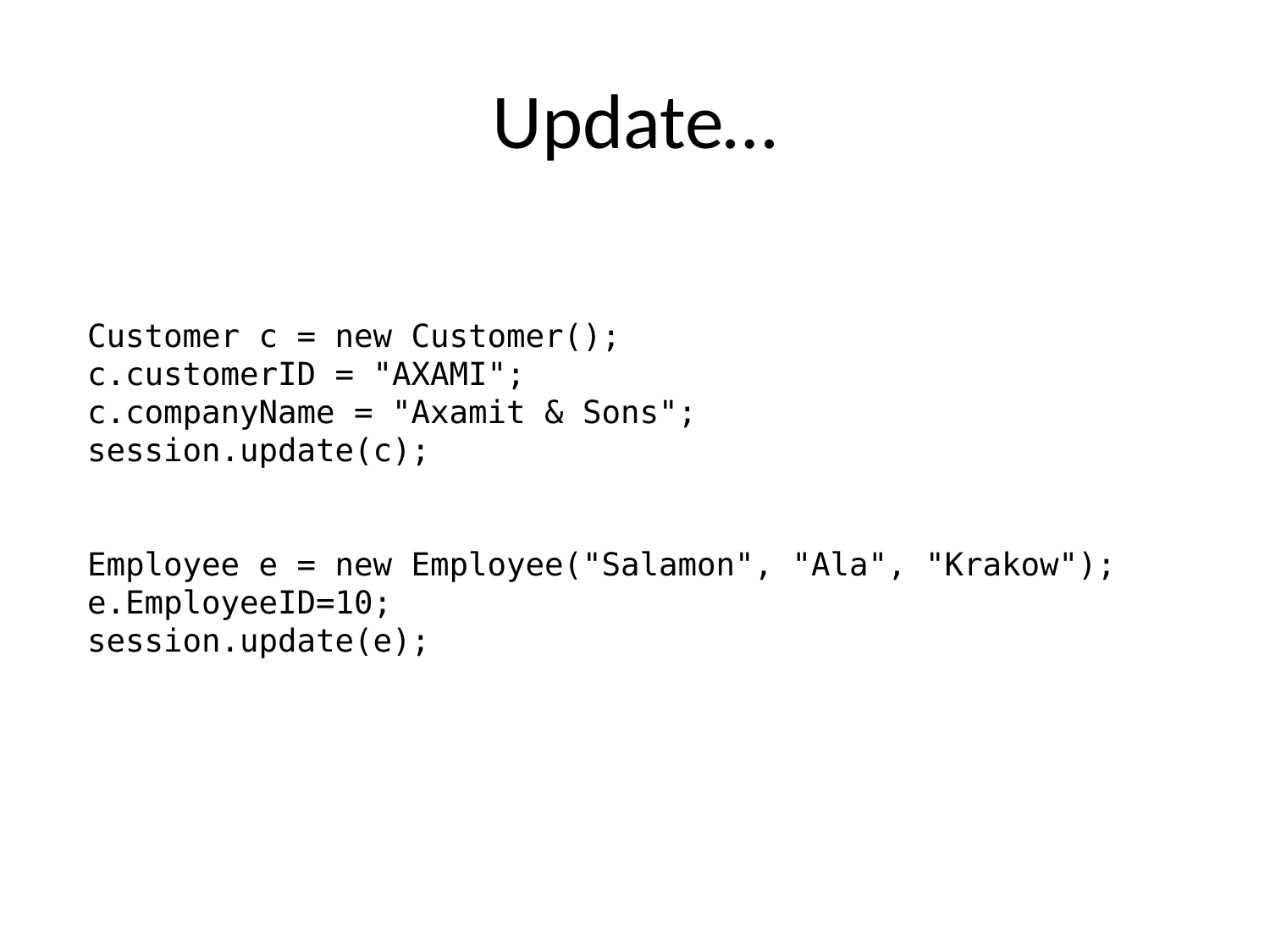

# Update…
Customer c = new Customer();
c.customerID = "AXAMI";
c.companyName = "Axamit & Sons";
session.update(c);

Employee e = new Employee("Salamon", "Ala", "Krakow");
e.EmployeeID=10;
session.update(e);